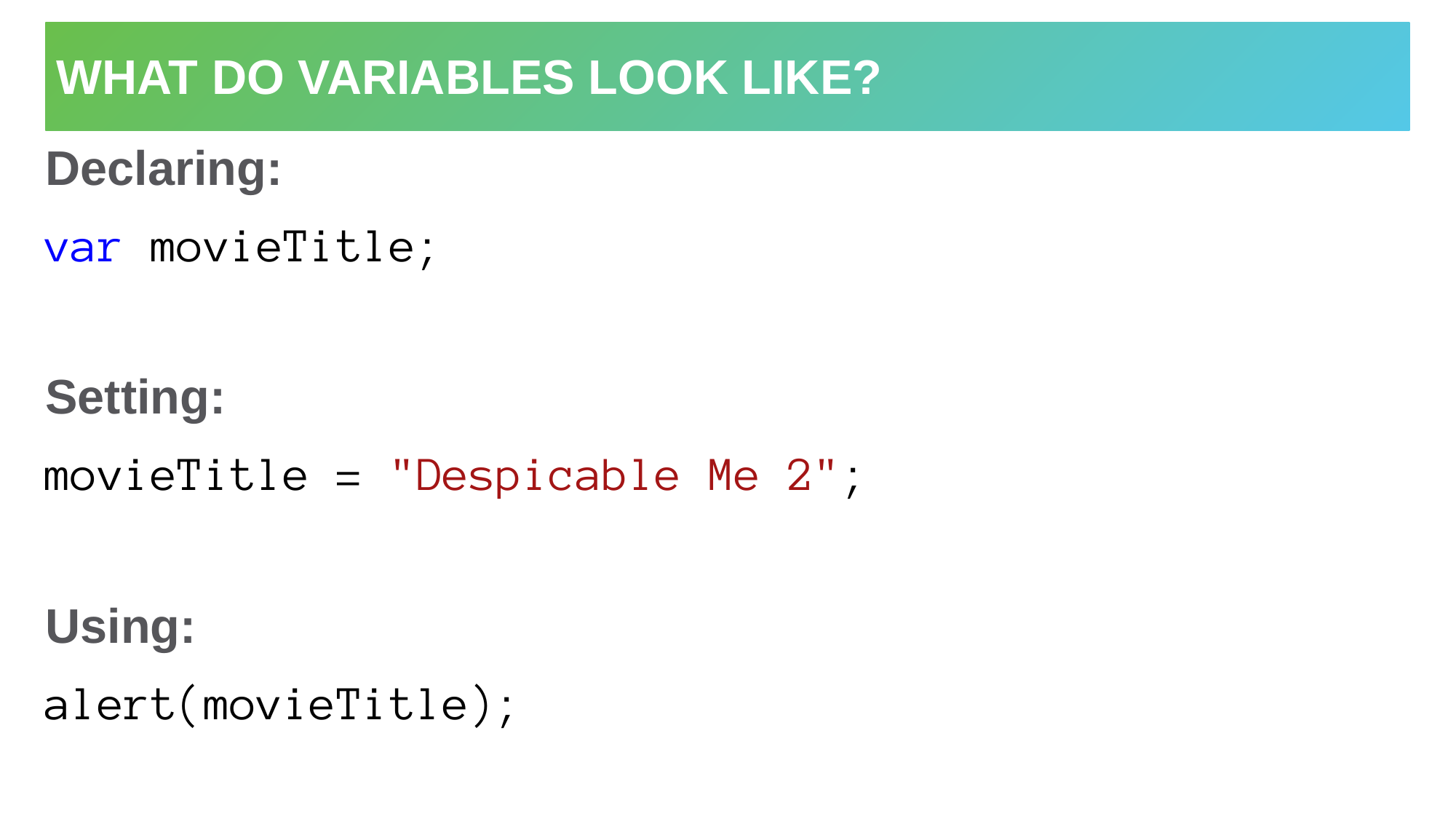

# What do variables look like?
Declaring:
var movieTitle;

Setting:
movieTitle = "Despicable Me 2";

Using:
alert(movieTitle);